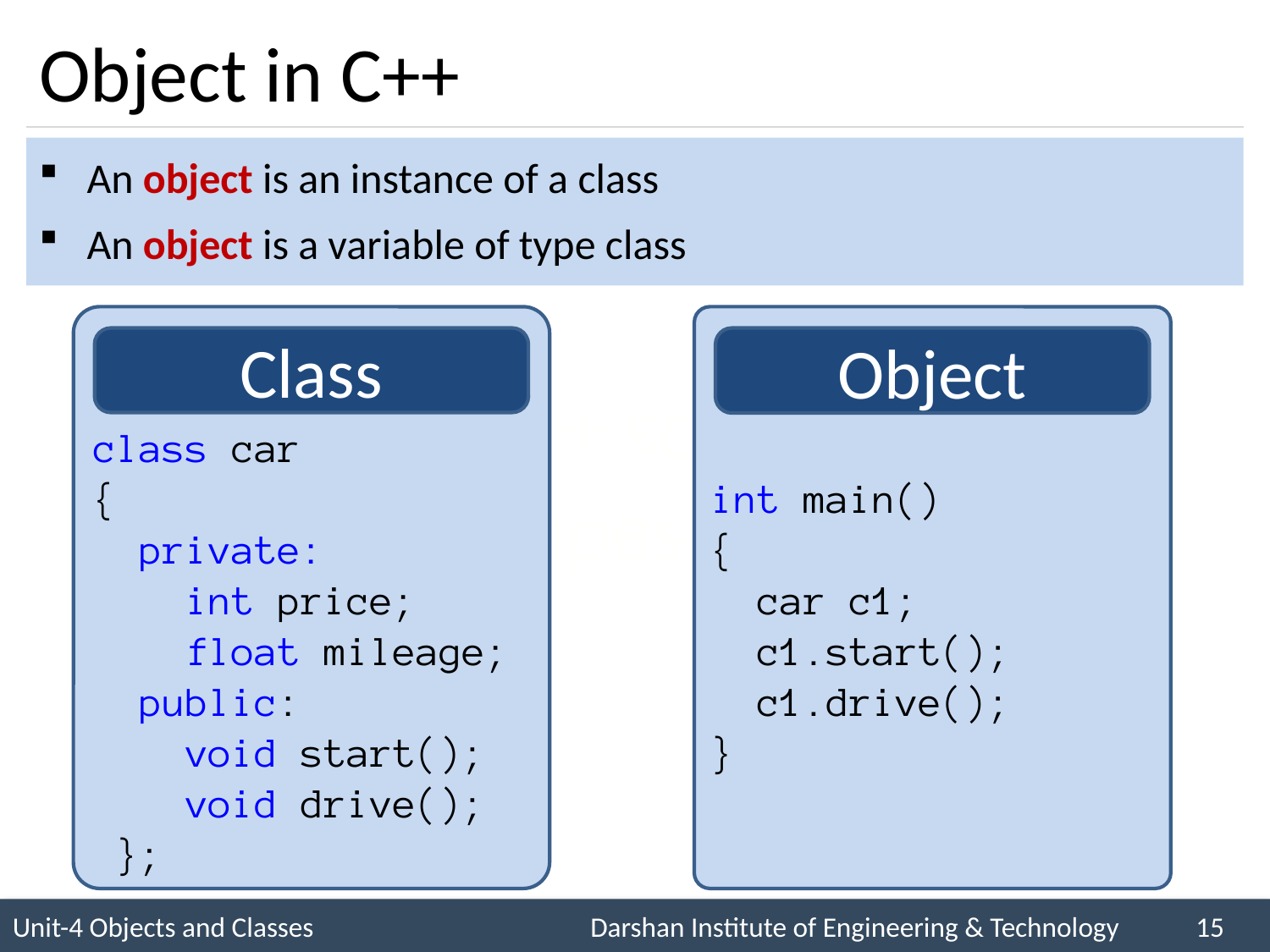

# Object in C++
An object is an instance of a class
An object is a variable of type class

class car
{
  private:
    int price;
    float mileage;
  public:
    void start();
    void drive();
 };

int main()
{
  car c1;
  c1.start();
  c1.drive();
}
Class
Object